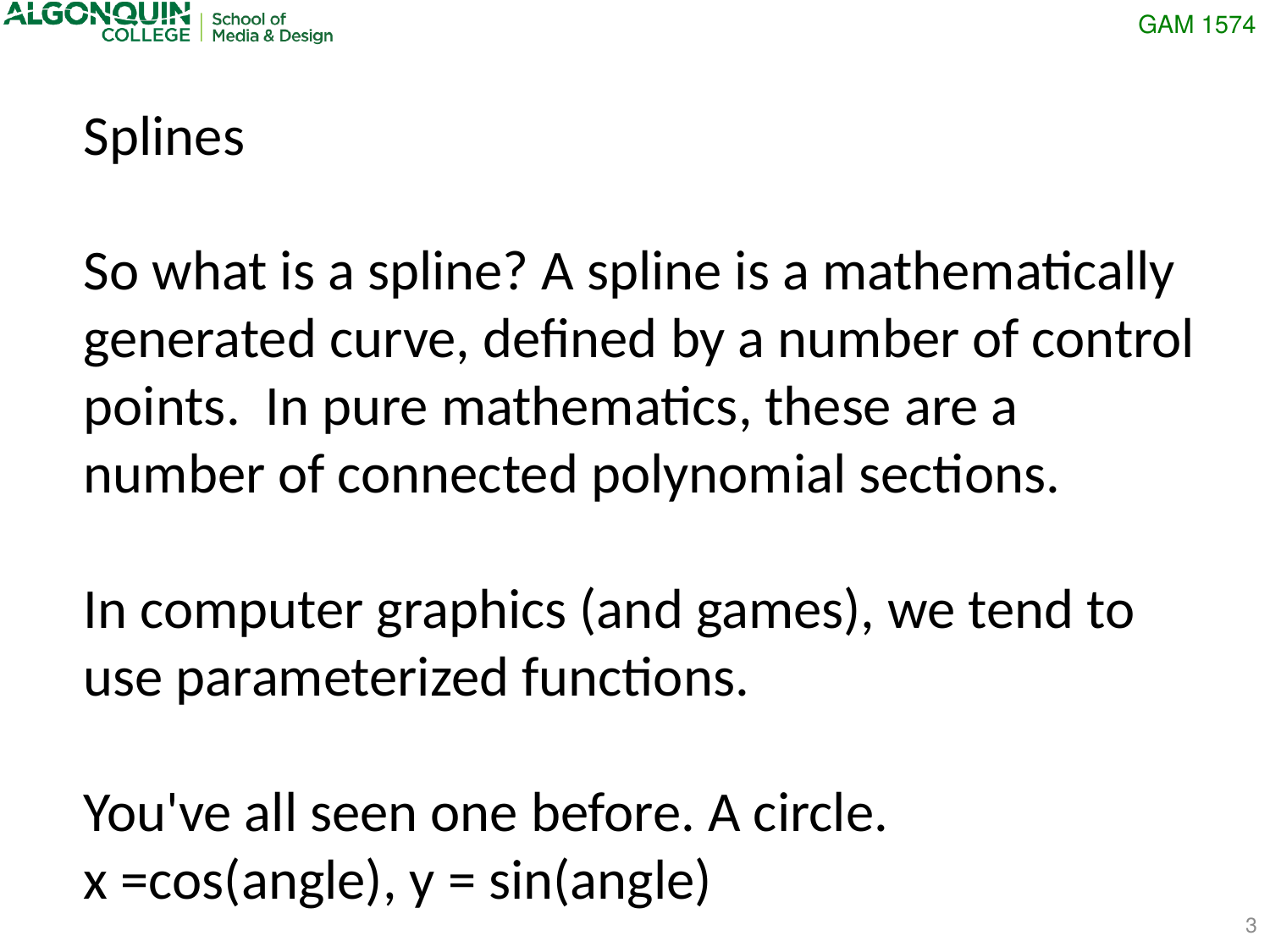

Splines

So what is a spline? A spline is a mathematically generated curve, defined by a number of control points.  In pure mathematics, these are a number of connected polynomial sections.

In computer graphics (and games), we tend to use parameterized functions.

You've all seen one before. A circle.
x =cos(angle), y = sin(angle)
3